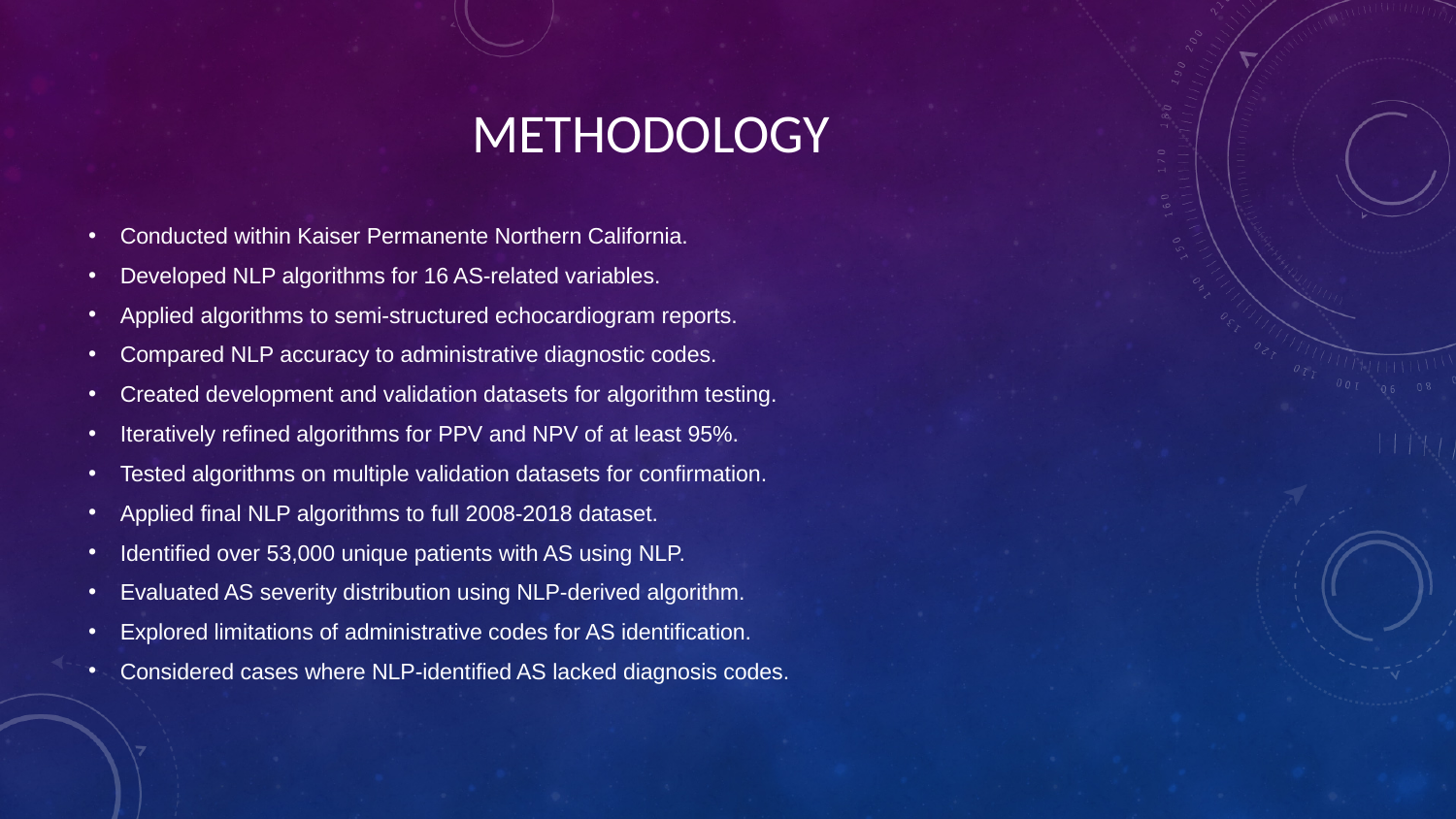

# METHODOLOGY
Conducted within Kaiser Permanente Northern California.
Developed NLP algorithms for 16 AS-related variables.
Applied algorithms to semi-structured echocardiogram reports.
Compared NLP accuracy to administrative diagnostic codes.
Created development and validation datasets for algorithm testing.
Iteratively refined algorithms for PPV and NPV of at least 95%.
Tested algorithms on multiple validation datasets for confirmation.
Applied final NLP algorithms to full 2008-2018 dataset.
Identified over 53,000 unique patients with AS using NLP.
Evaluated AS severity distribution using NLP-derived algorithm.
Explored limitations of administrative codes for AS identification.
Considered cases where NLP-identified AS lacked diagnosis codes.